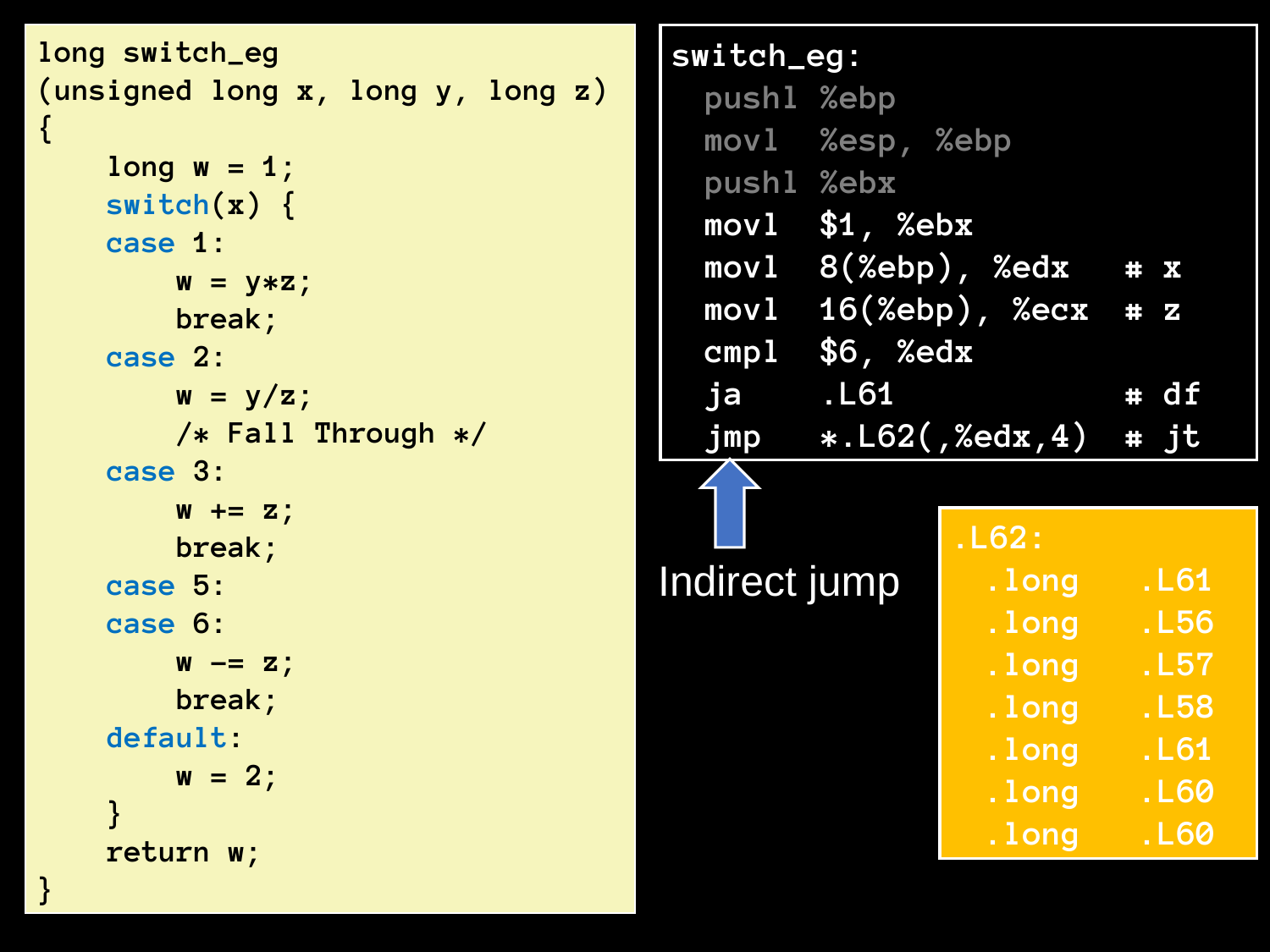

long switch_eg
(unsigned long x, long y, long z)
{
    long w = 1;
    switch(x) {
    case 1:
        w = y*z;
        break;
    case 2:
        w = y/z;
        /* Fall Through */
    case 3:
        w += z;
        break;
    case 5:
    case 6:
        w -= z;
        break;
    default:
        w = 2;
    }
    return w;
}
switch_eg:
	pushl %ebp
	movl  %esp, %ebp
	pushl %ebx
	movl  $1, %ebx
	movl  8(%ebp), %edx	# x
	movl  16(%ebp), %ecx	# z
	cmpl  $6, %edx
	ja    .L61	# df
	jmp   *.L62(,%edx,4)	# jt

.L62:
	.long   .L61
	.long   .L56
	.long   .L57
	.long   .L58
	.long   .L61
	.long   .L60
	.long   .L60
Indirect jump